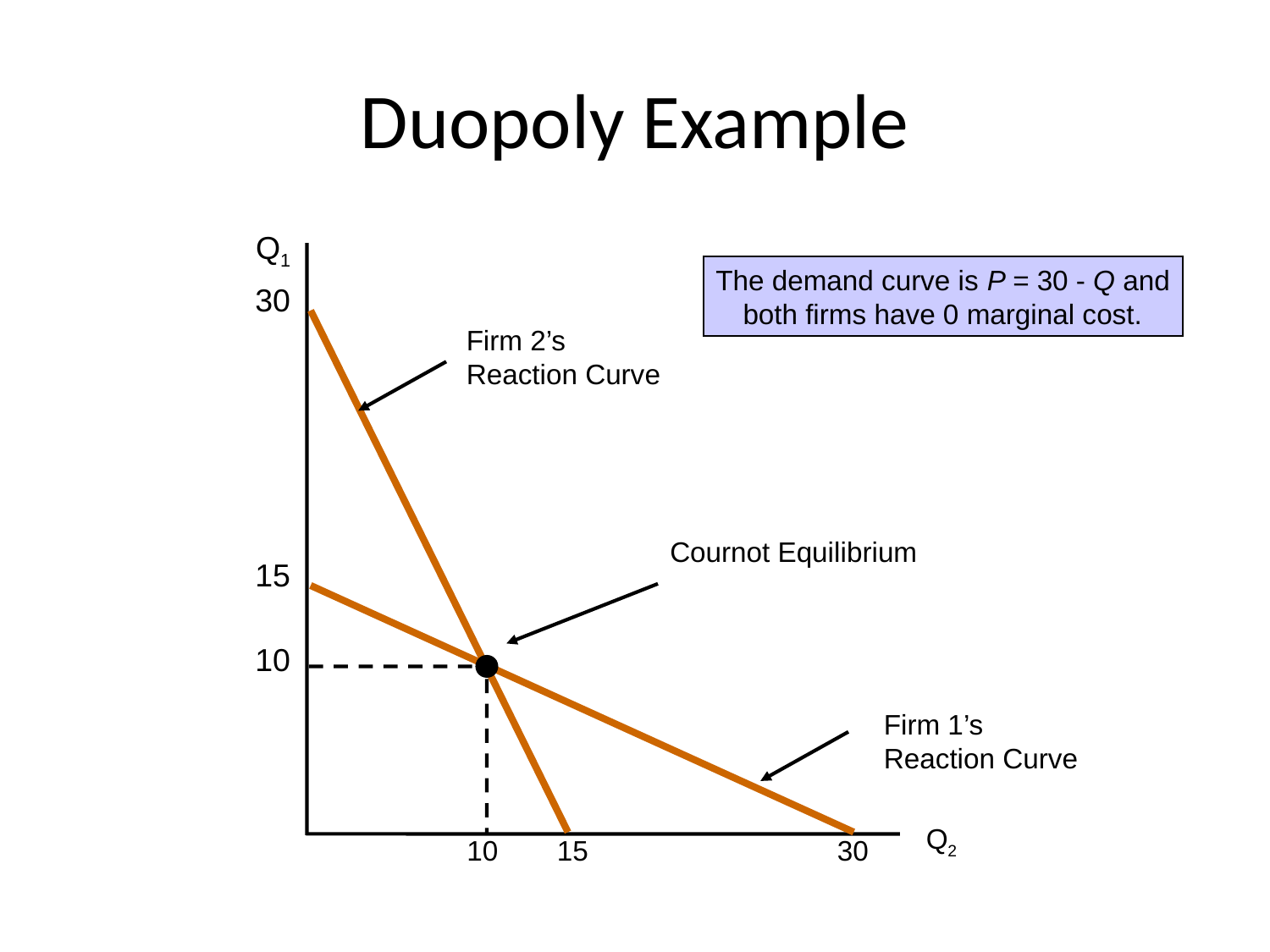

# Duopoly Example
Q1

The demand curve is P = 30 - Q and
both firms have 0 marginal cost.
30

Firm 2’s
Reaction Curve

15
Cournot Equilibrium

10

10
15

Firm 1’s
Reaction Curve

30
Q2